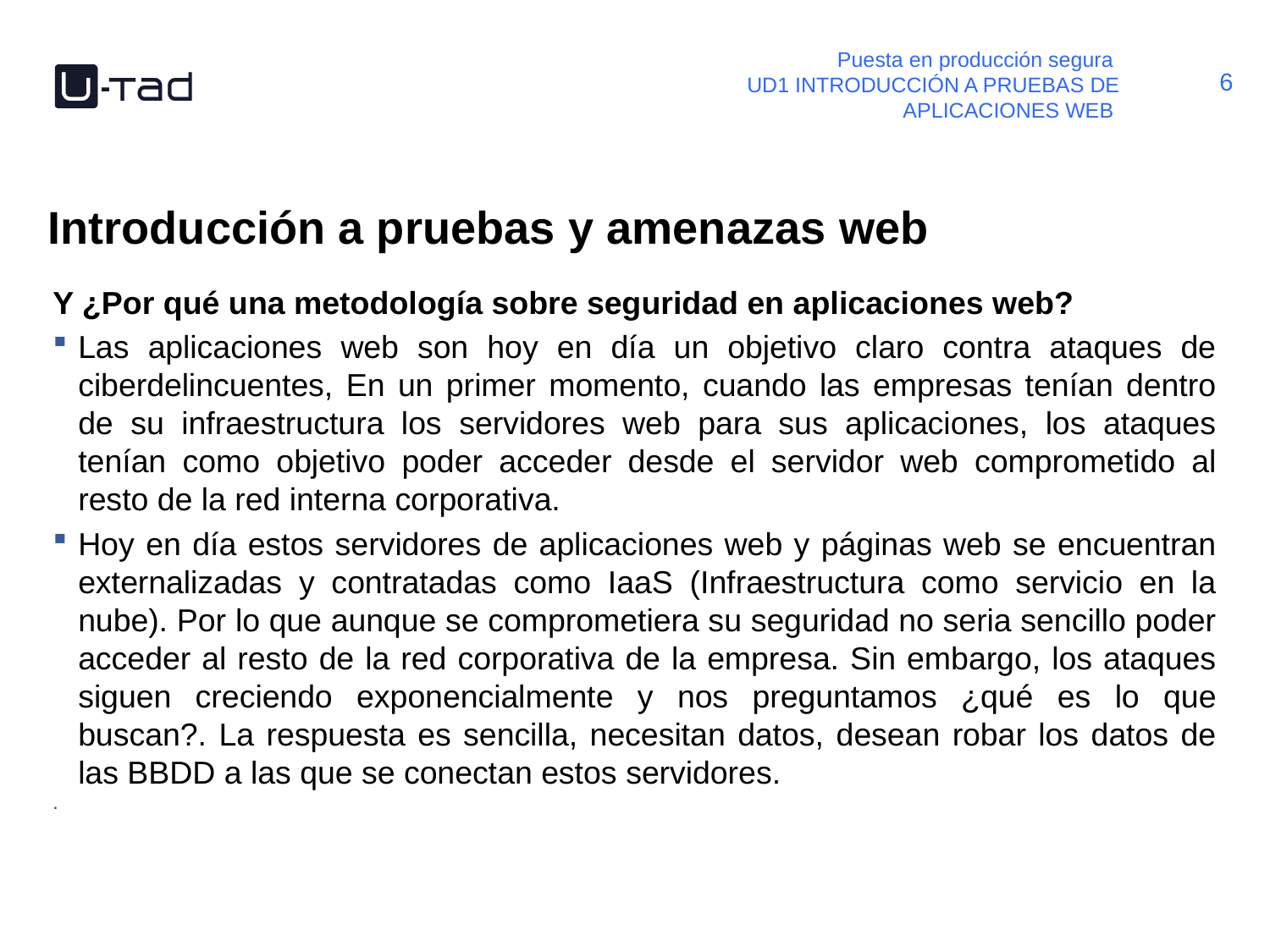

Puesta en producción segura
UD1 INTRODUCCIÓN A PRUEBAS DE APLICACIONES WEB
# Introducción a pruebas y amenazas web
Y ¿Por qué una metodología sobre seguridad en aplicaciones web?
Las aplicaciones web son hoy en día un objetivo claro contra ataques de ciberdelincuentes, En un primer momento, cuando las empresas tenían dentro de su infraestructura los servidores web para sus aplicaciones, los ataques tenían como objetivo poder acceder desde el servidor web comprometido al resto de la red interna corporativa.
Hoy en día estos servidores de aplicaciones web y páginas web se encuentran externalizadas y contratadas como IaaS (Infraestructura como servicio en la nube). Por lo que aunque se comprometiera su seguridad no seria sencillo poder acceder al resto de la red corporativa de la empresa. Sin embargo, los ataques siguen creciendo exponencialmente y nos preguntamos ¿qué es lo que buscan?. La respuesta es sencilla, necesitan datos, desean robar los datos de las BBDD a las que se conectan estos servidores.
.